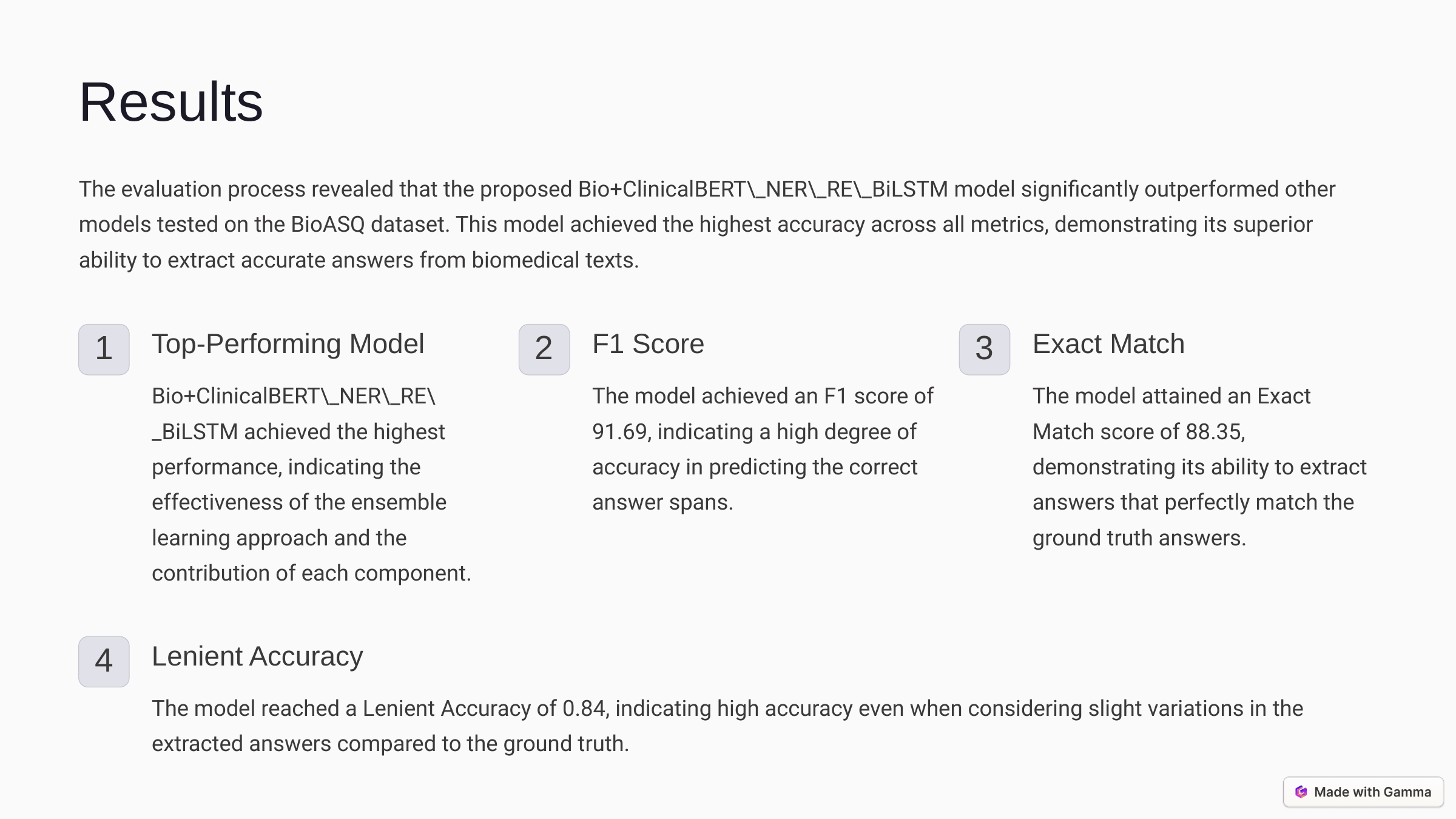

Results
The evaluation process revealed that the proposed Bio+ClinicalBERT\_NER\_RE\_BiLSTM model significantly outperformed other models tested on the BioASQ dataset. This model achieved the highest accuracy across all metrics, demonstrating its superior ability to extract accurate answers from biomedical texts.

Top-Performing Model

F1 Score

Exact Match
1
2
3
Bio+ClinicalBERT\_NER\_RE\_BiLSTM achieved the highest performance, indicating the effectiveness of the ensemble learning approach and the contribution of each component.
The model achieved an F1 score of 91.69, indicating a high degree of accuracy in predicting the correct answer spans.
The model attained an Exact Match score of 88.35, demonstrating its ability to extract answers that perfectly match the ground truth answers.

Lenient Accuracy
4
The model reached a Lenient Accuracy of 0.84, indicating high accuracy even when considering slight variations in the extracted answers compared to the ground truth.